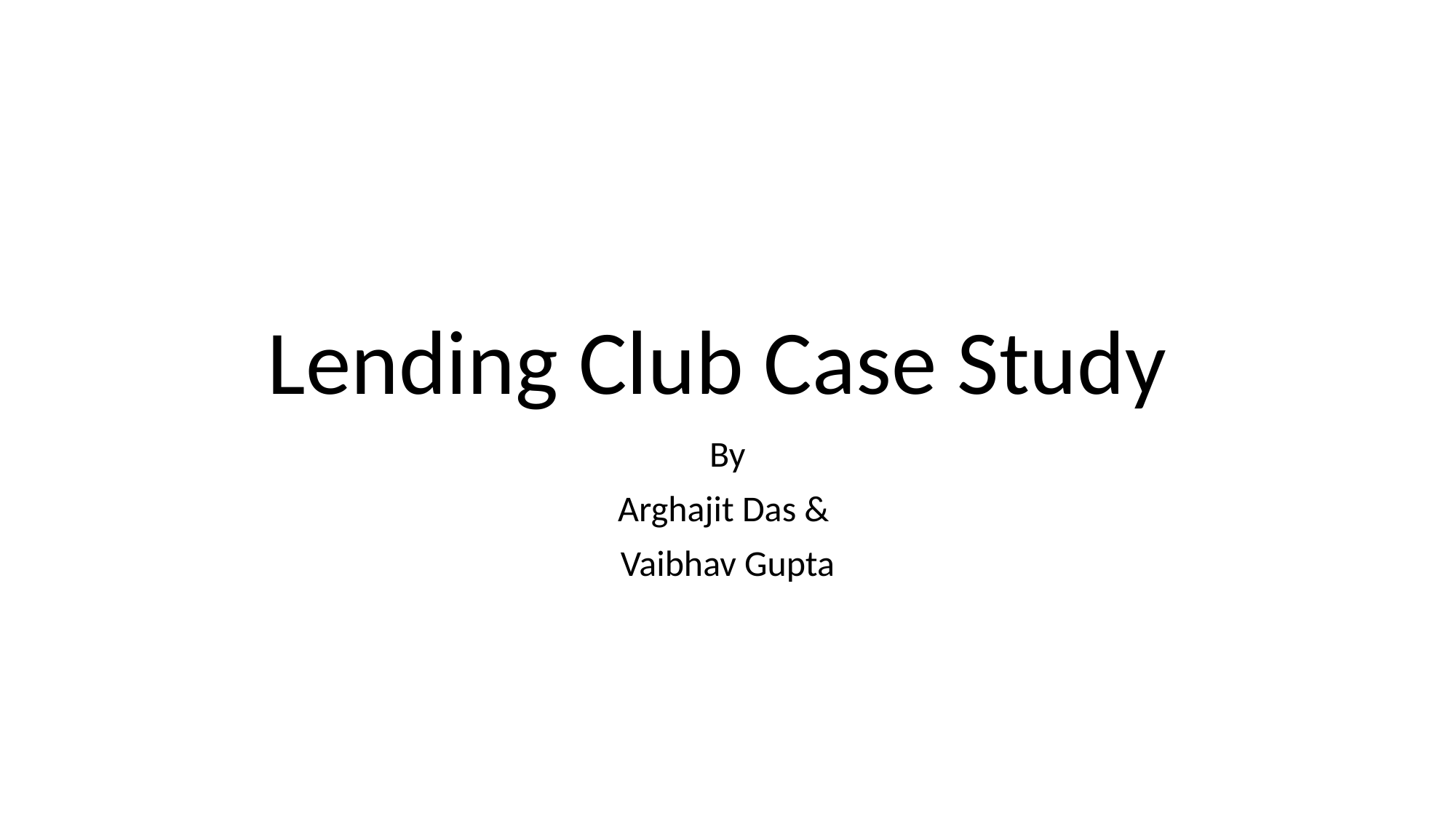

# Lending Club Case Study
By
Arghajit Das &
Vaibhav Gupta